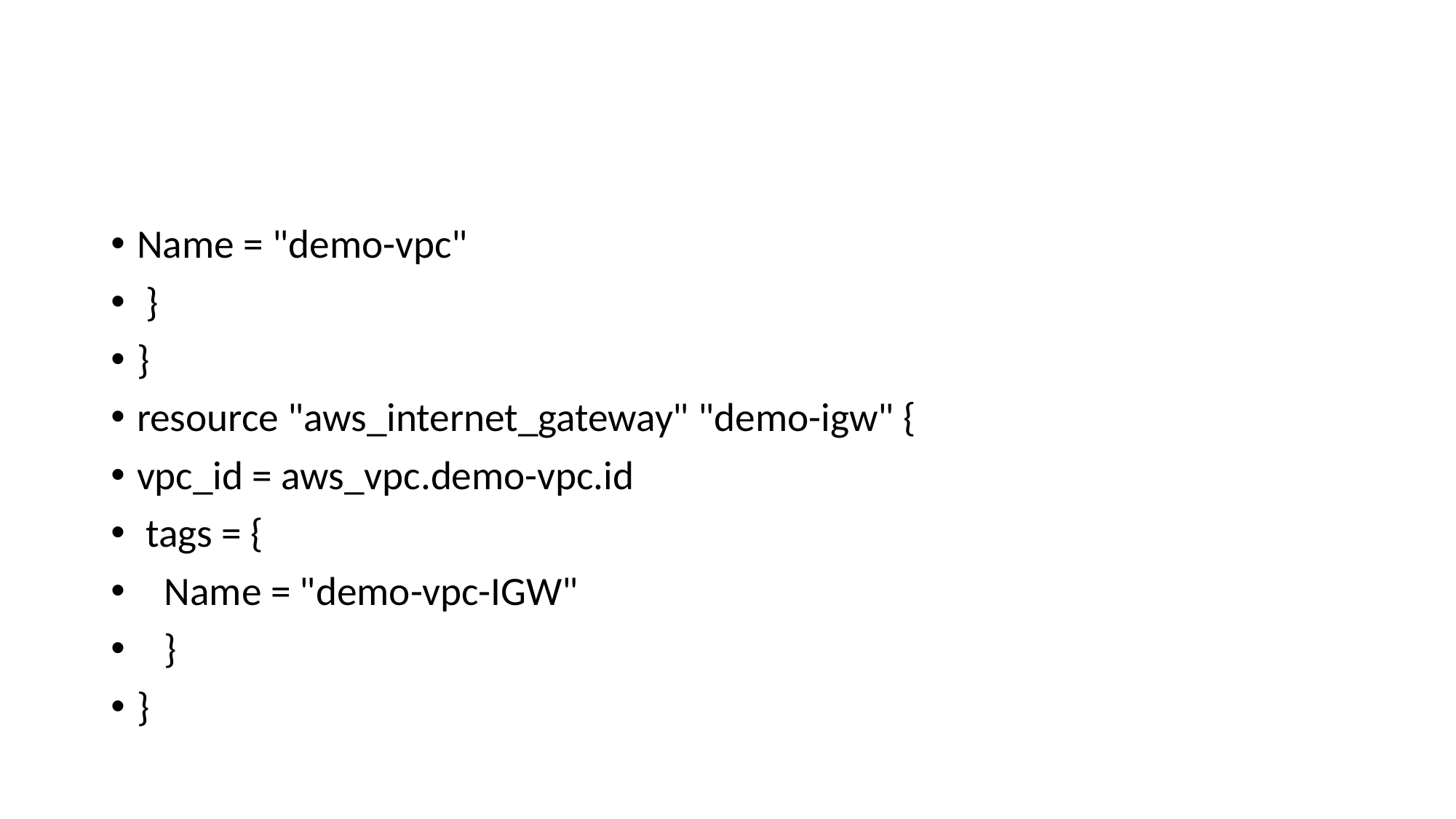

#
Name = "demo-vpc"
 }
}
resource "aws_internet_gateway" "demo-igw" {
vpc_id = aws_vpc.demo-vpc.id
 tags = {
   Name = "demo-vpc-IGW"
   }
}